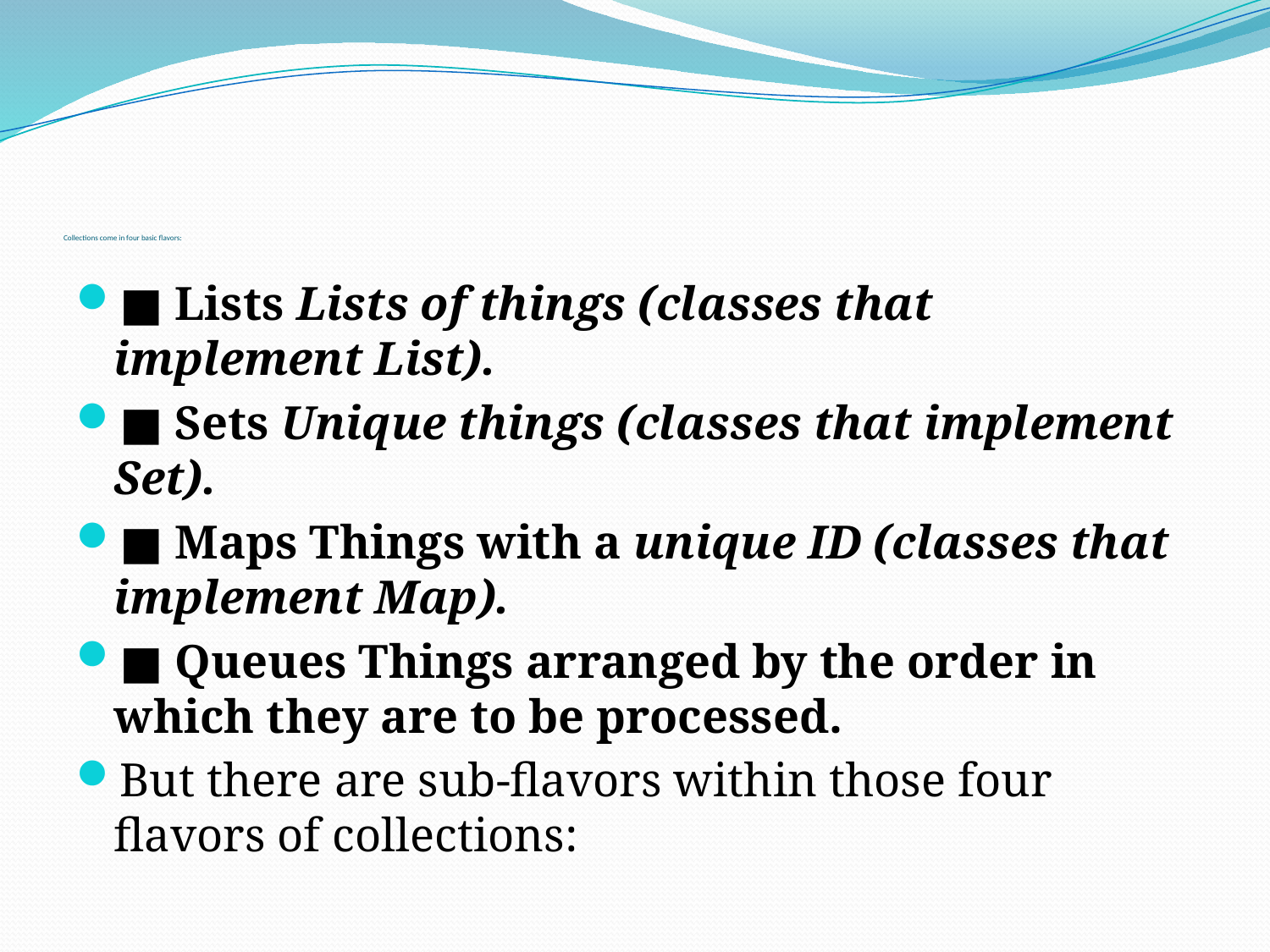

# Collections come in four basic flavors:
■ Lists Lists of things (classes that implement List).
■ Sets Unique things (classes that implement Set).
■ Maps Things with a unique ID (classes that implement Map).
■ Queues Things arranged by the order in which they are to be processed.
But there are sub-flavors within those four flavors of collections: